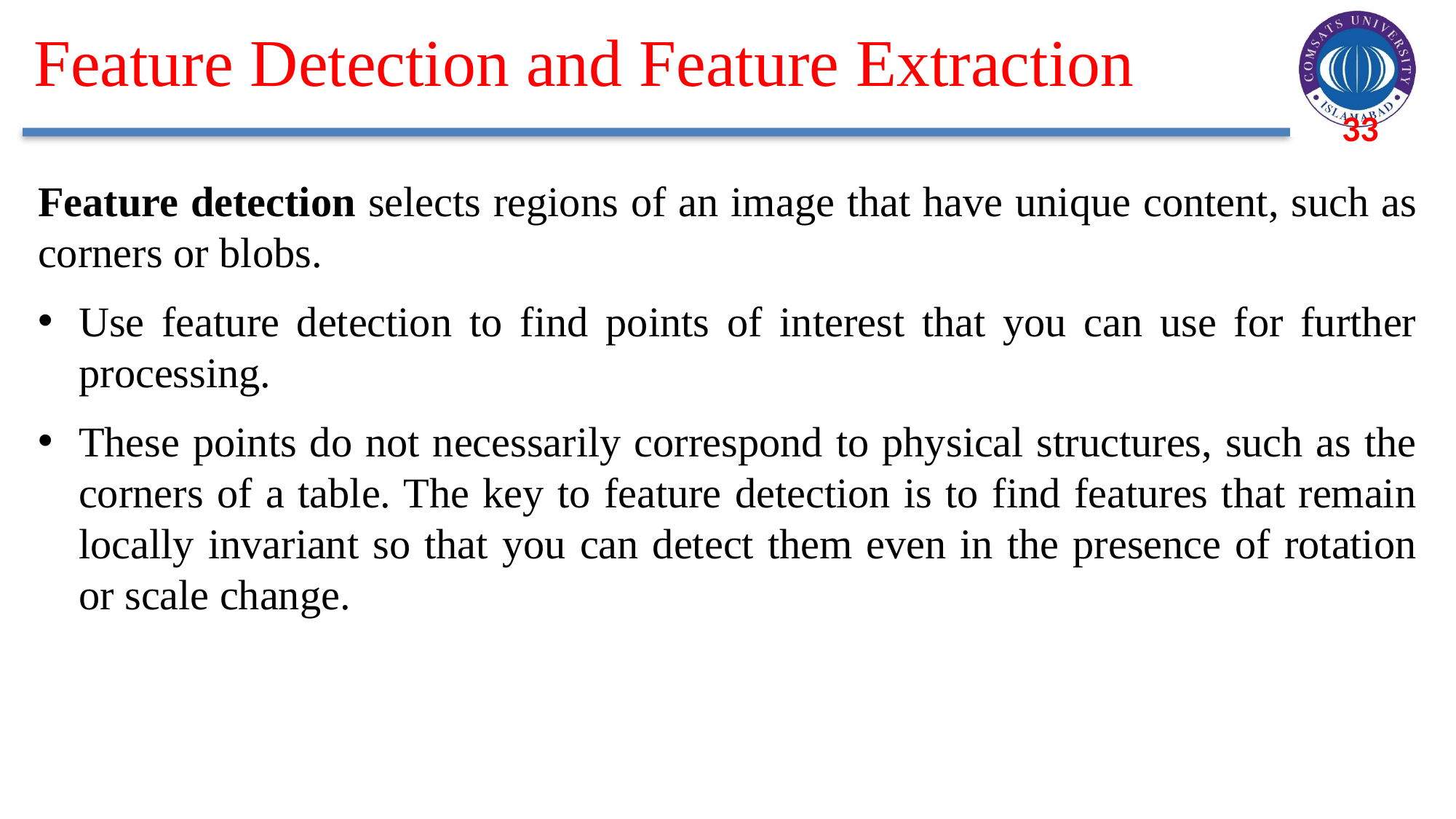

Feature Detection and Feature Extraction
Feature detection selects regions of an image that have unique content, such as corners or blobs.
Use feature detection to find points of interest that you can use for further processing.
These points do not necessarily correspond to physical structures, such as the corners of a table. The key to feature detection is to find features that remain locally invariant so that you can detect them even in the presence of rotation or scale change.